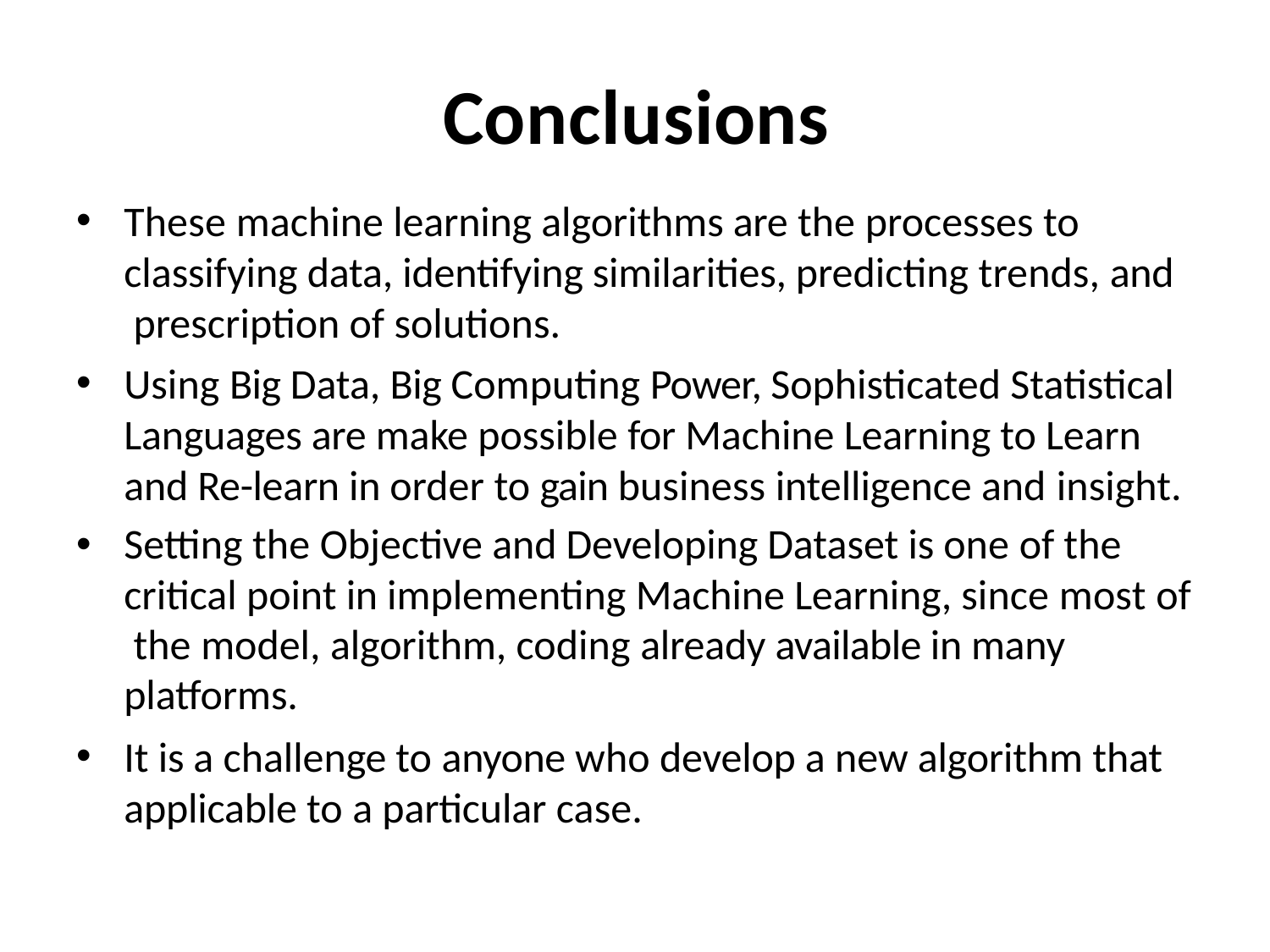

# Conclusions
These machine learning algorithms are the processes to  classifying data, identifying similarities, predicting trends, and  prescription of solutions.
Using Big Data, Big Computing Power, Sophisticated Statistical  Languages are make possible for Machine Learning to Learn  and Re-learn in order to gain business intelligence and insight.
Setting the Objective and Developing Dataset is one of the  critical point in implementing Machine Learning, since most of  the model, algorithm, coding already available in many  platforms.
It is a challenge to anyone who develop a new algorithm that
applicable to a particular case.